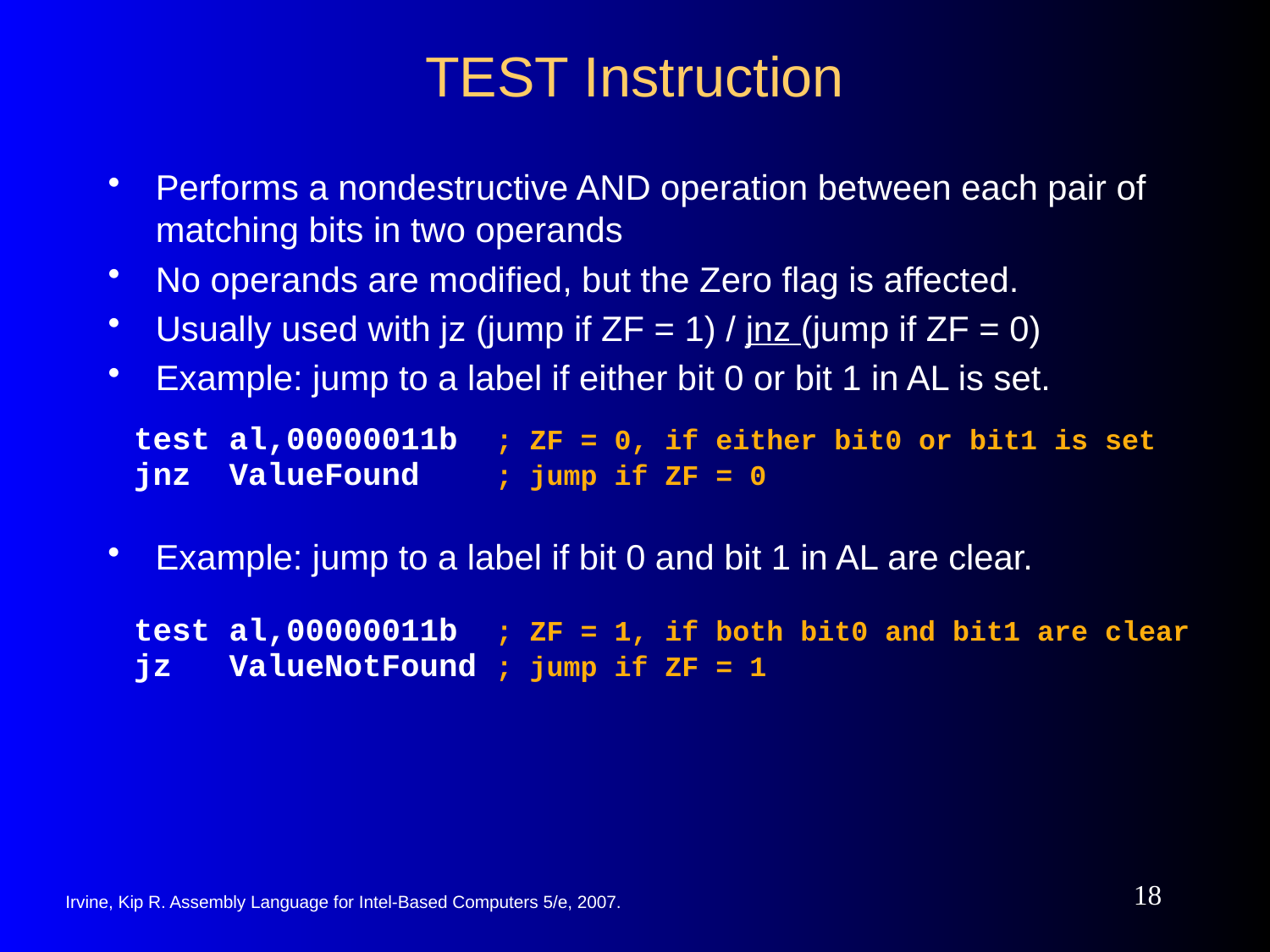

# TEST Instruction
Performs a nondestructive AND operation between each pair of matching bits in two operands
No operands are modified, but the Zero flag is affected.
Usually used with jz (jump if ZF = 1) / jnz (jump if ZF = 0)
Example: jump to a label if either bit 0 or bit 1 in AL is set.
test al,00000011b  ; ZF = 0, if either bit0 or bit1 is set
jnz  ValueFound    ; jump if ZF = 0
Example: jump to a label if bit 0 and bit 1 in AL are clear.
test al,00000011b  ; ZF = 1, if both bit0 and bit1 are clear
jz   ValueNotFound ; jump if ZF = 1
18
Irvine, Kip R. Assembly Language for Intel-Based Computers 5/e, 2007.